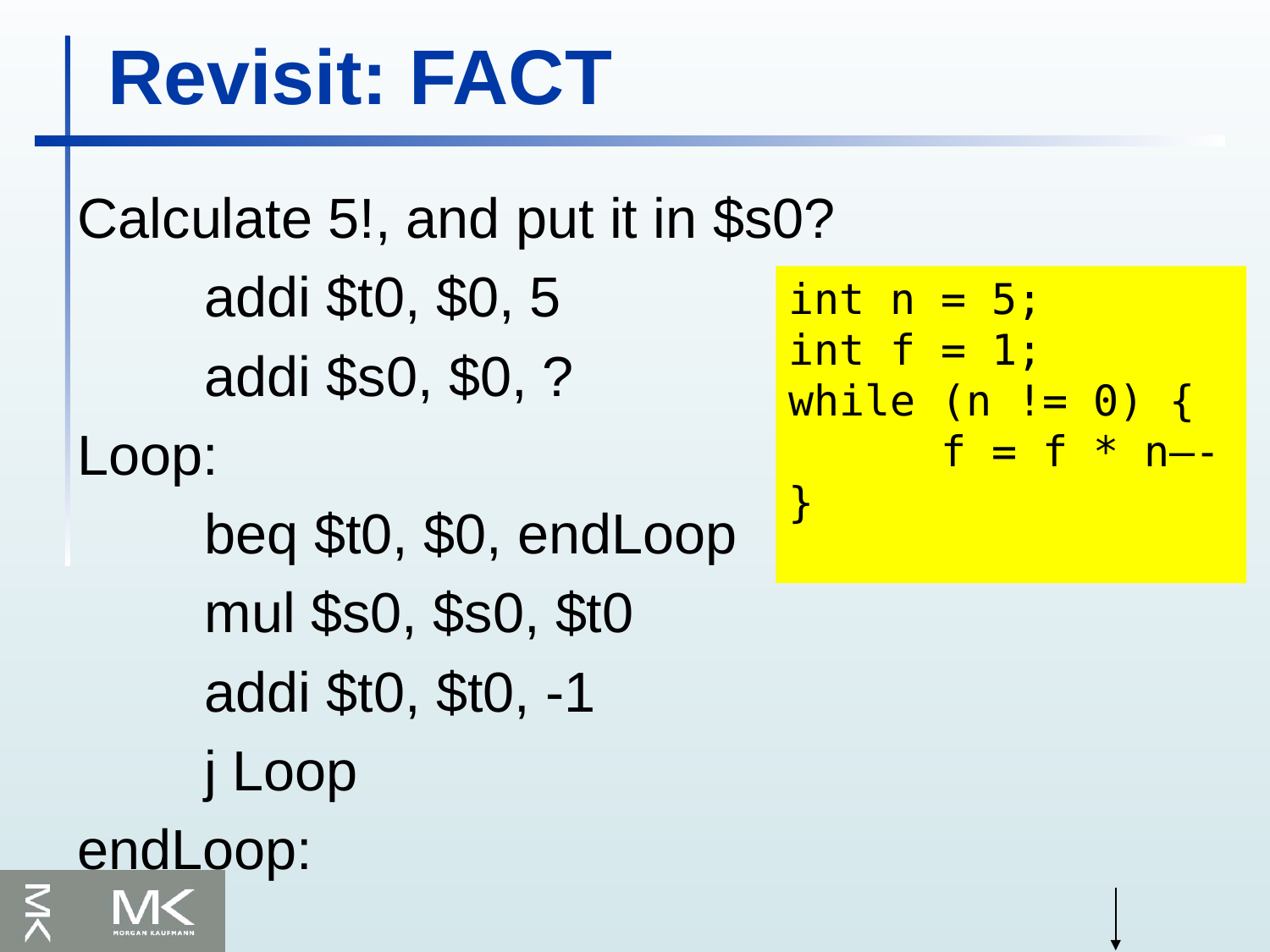

# Revisit: FACT
Calculate 5!, and put it in $s0?
	addi $t0, $0, 5
	addi $s0, $0, ?
Loop:
	beq $t0, $0, endLoop
	mul $s0, $s0, $t0
	addi $t0, $t0, -1
	j Loop
endLoop:
int n = 5;
int f = 1;
while (n != 0) {
      f = f * n–-
}